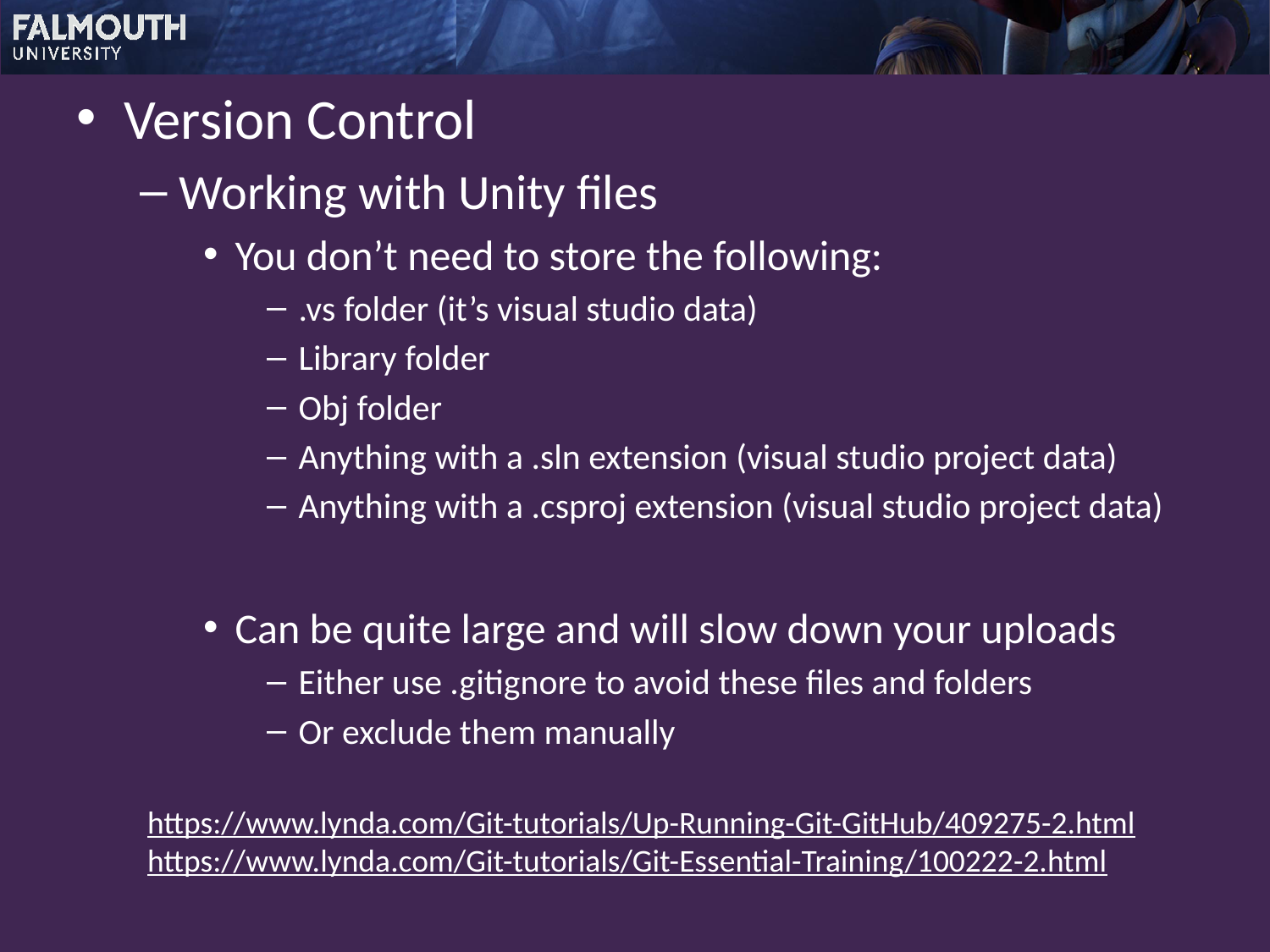

Version Control
Working with Unity files
You don’t need to store the following:
.vs folder (it’s visual studio data)
Library folder
Obj folder
Anything with a .sln extension (visual studio project data)
Anything with a .csproj extension (visual studio project data)

Can be quite large and will slow down your uploads
Either use .gitignore to avoid these files and folders
Or exclude them manually

https://www.lynda.com/Git-tutorials/Up-Running-Git-GitHub/409275-2.html
https://www.lynda.com/Git-tutorials/Git-Essential-Training/100222-2.html